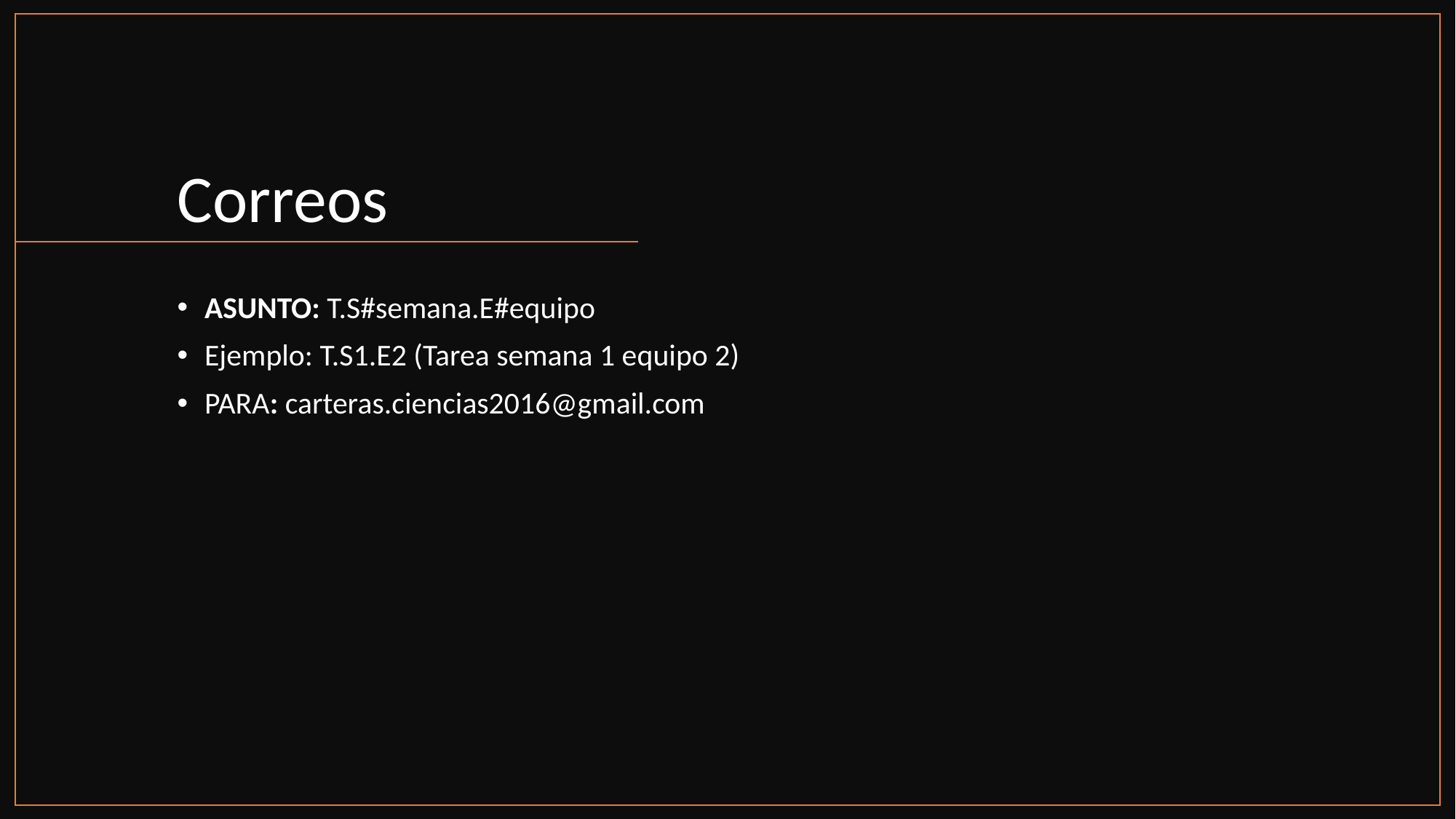

# Correos
ASUNTO: T.S#semana.E#equipo
Ejemplo: T.S1.E2 (Tarea semana 1 equipo 2)
PARA: carteras.ciencias2016@gmail.com